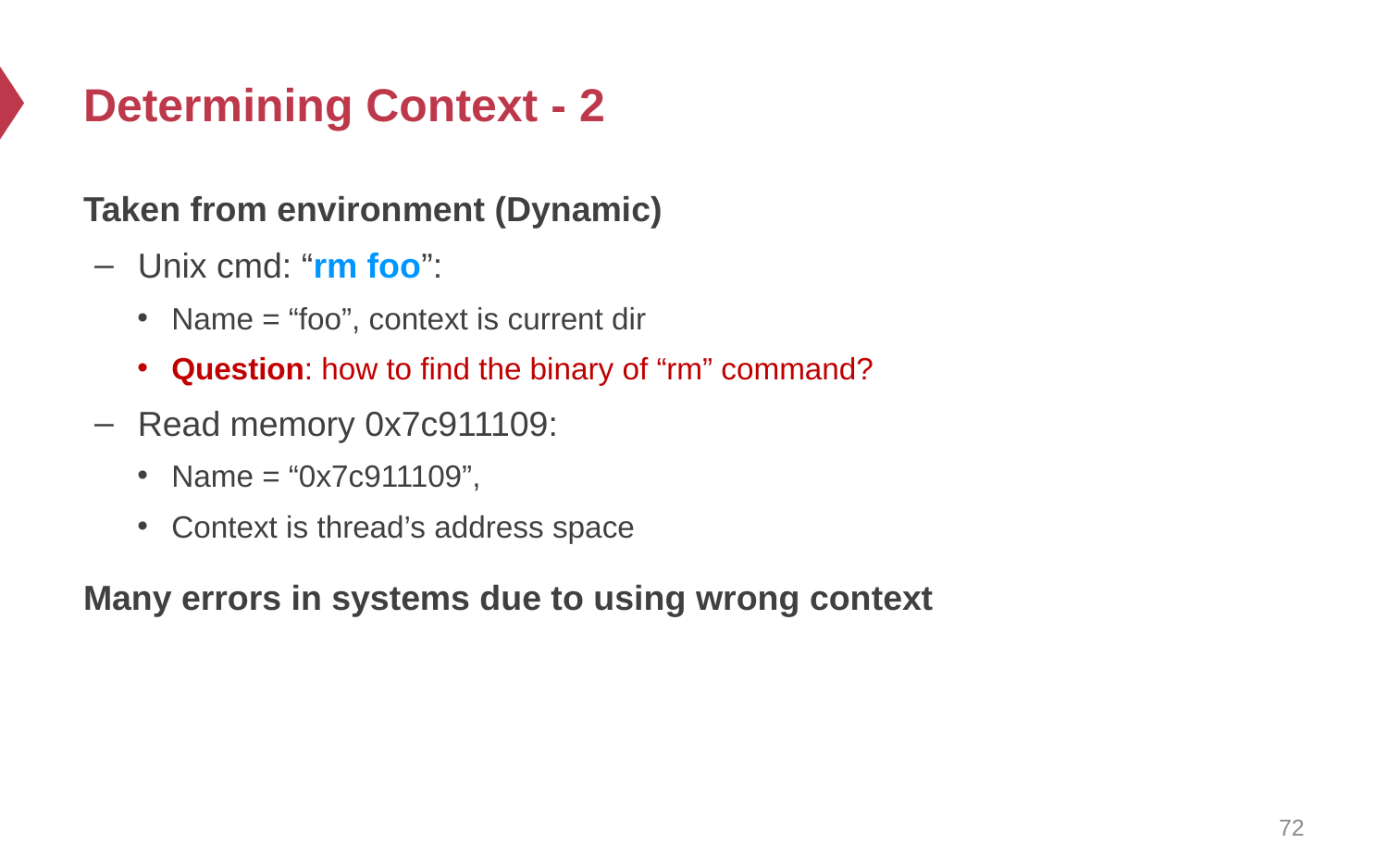

# Determining Context - 2
Taken from environment (Dynamic)
Unix cmd: “rm foo”:
Name = “foo”, context is current dir
Question: how to find the binary of “rm” command?
Read memory 0x7c911109:
Name = “0x7c911109”,
Context is thread’s address space
Many errors in systems due to using wrong context
72